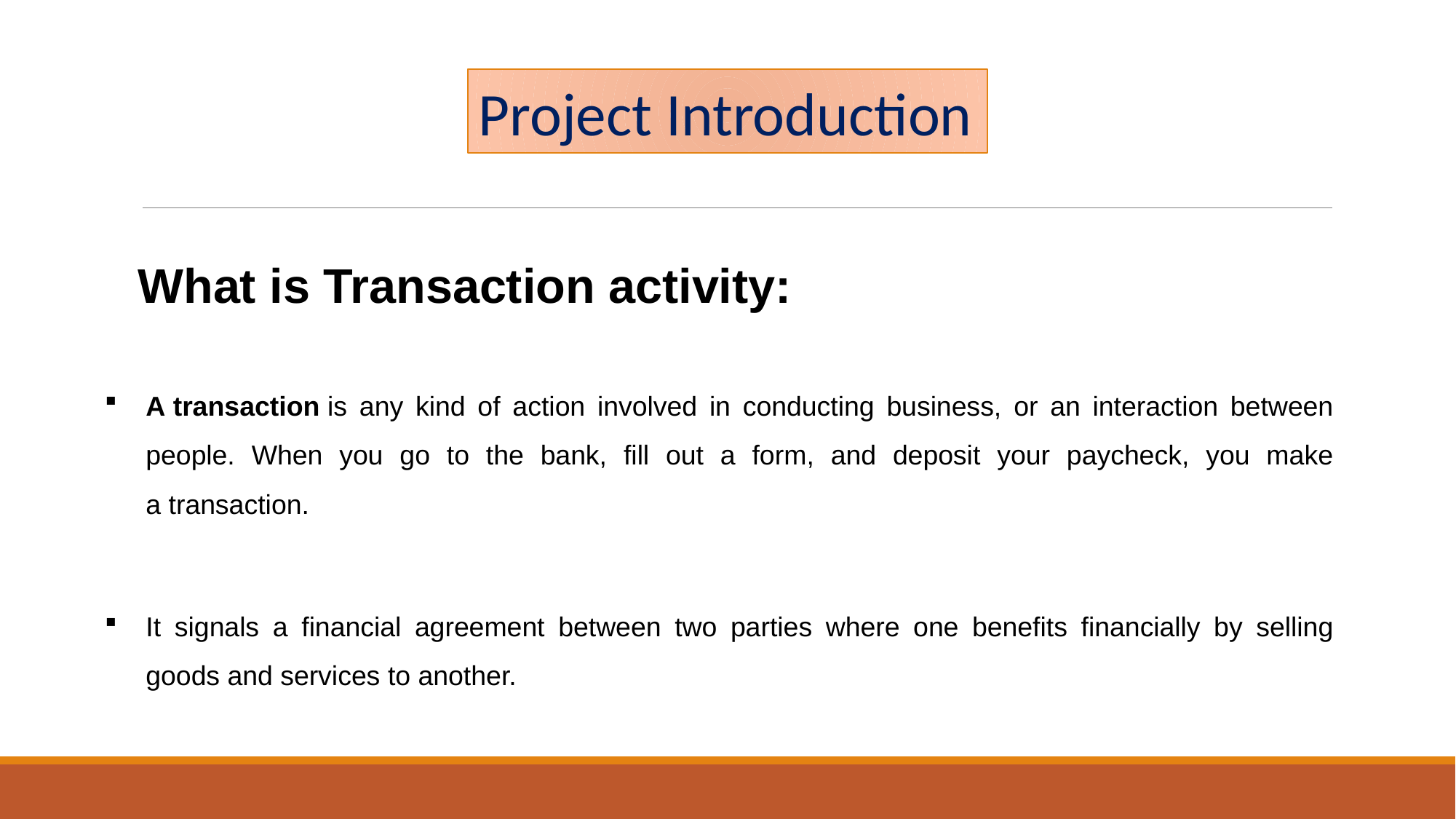

Project Introduction
What is Transaction activity:
A transaction is any kind of action involved in conducting business, or an interaction between people. When you go to the bank, fill out a form, and deposit your paycheck, you make a transaction.

It signals a financial agreement between two parties where one benefits financially by selling goods and services to another.